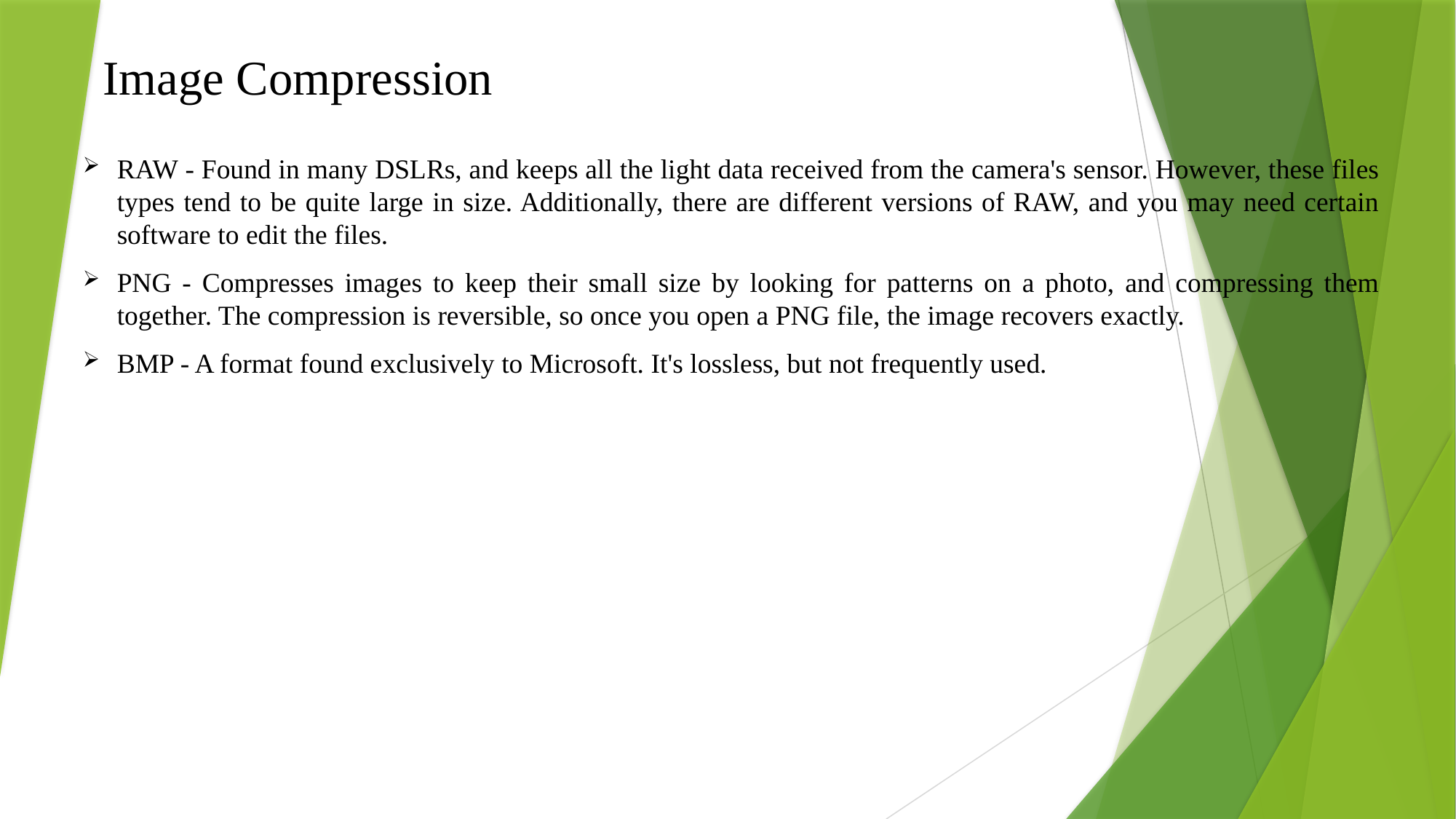

# Image Compression
RAW - Found in many DSLRs, and keeps all the light data received from the camera's sensor. However, these files types tend to be quite large in size. Additionally, there are different versions of RAW, and you may need certain software to edit the files.
PNG - Compresses images to keep their small size by looking for patterns on a photo, and compressing them together. The compression is reversible, so once you open a PNG file, the image recovers exactly.
BMP - A format found exclusively to Microsoft. It's lossless, but not frequently used.